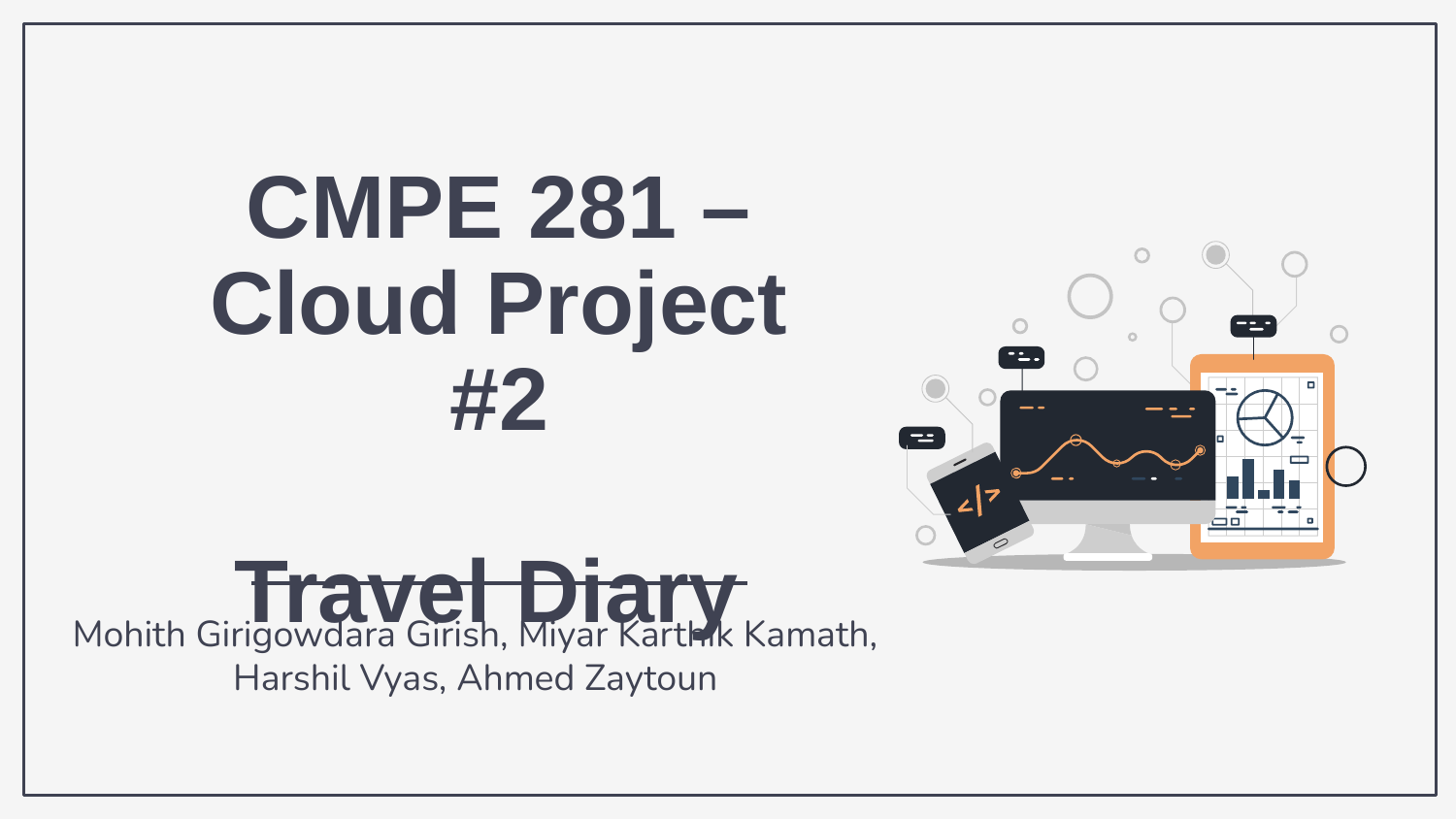

# CMPE 281 – Cloud Project #2 Travel Diary

Mohith Girigowdara Girish, Miyar Karthik Kamath, Harshil Vyas, Ahmed Zaytoun